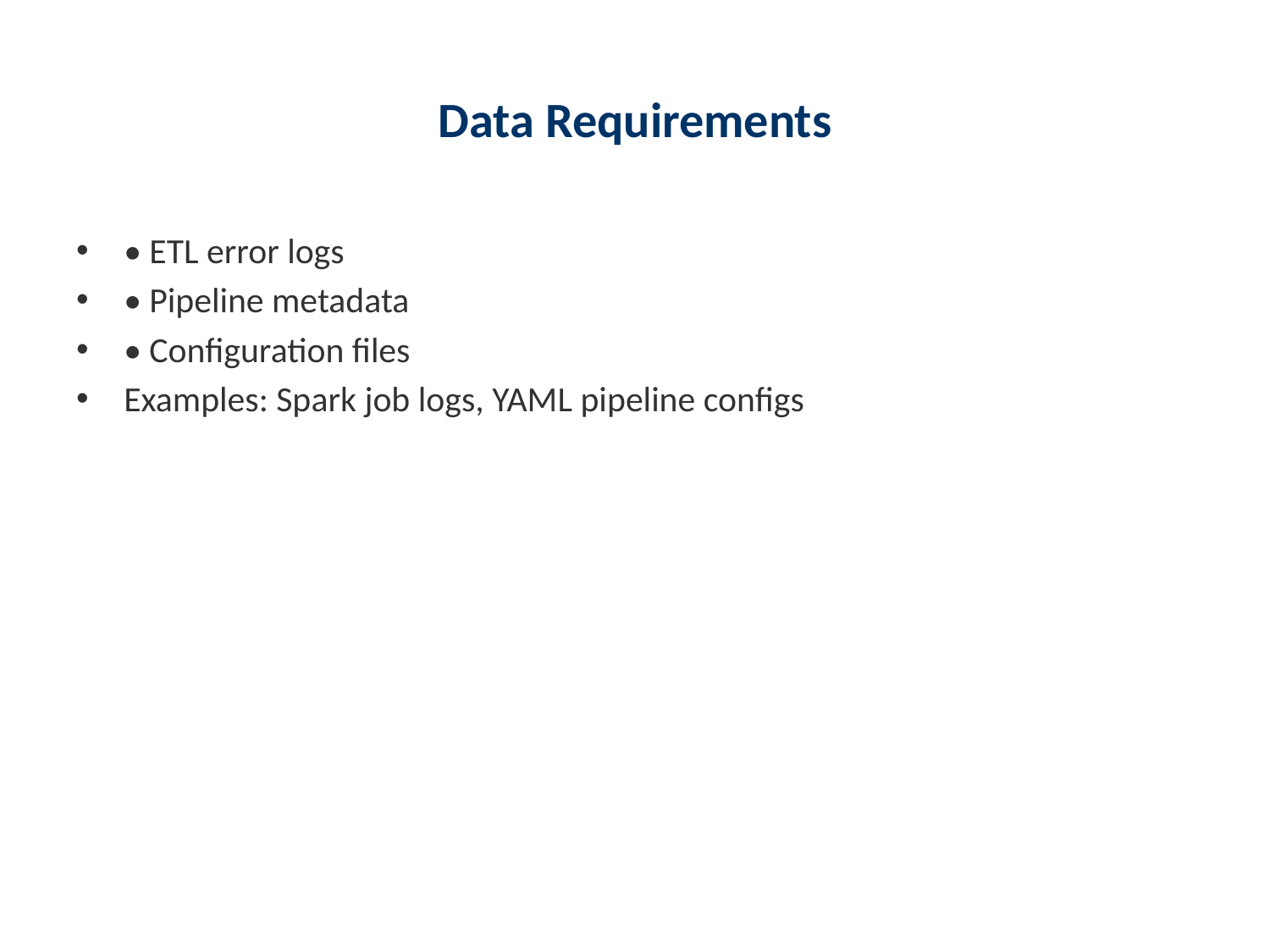

# Data Requirements
• ETL error logs
• Pipeline metadata
• Configuration files
Examples: Spark job logs, YAML pipeline configs